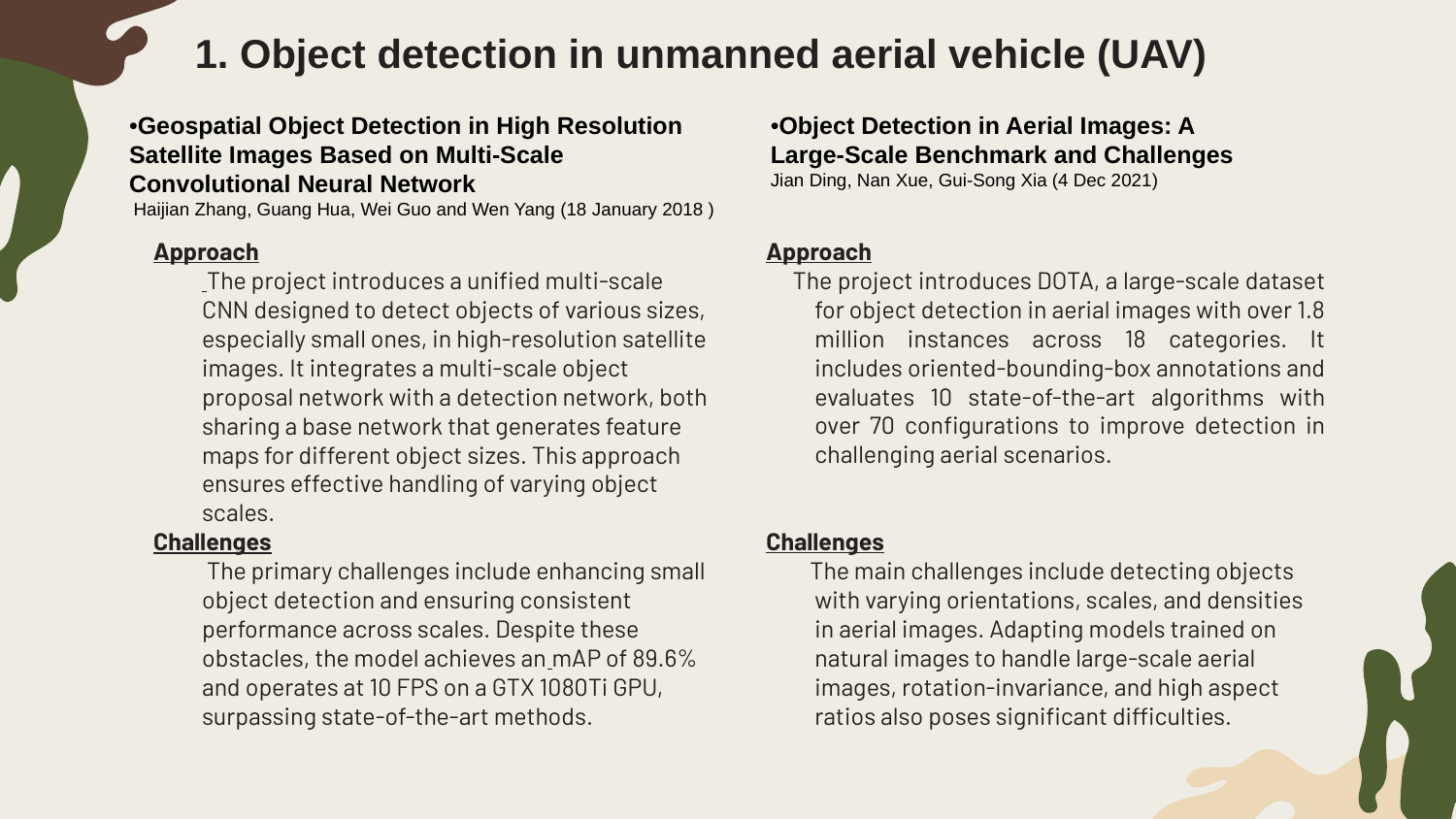

# 1. Object detection in unmanned aerial vehicle (UAV)
•Geospatial Object Detection in High Resolution Satellite Images Based on Multi-Scale Convolutional Neural Network
 Haijian Zhang, Guang Hua, Wei Guo and Wen Yang (18 January 2018 )

•Object Detection in Aerial Images: A Large-Scale Benchmark and Challenges
Jian Ding, Nan Xue, Gui-Song Xia (4 Dec 2021)

Approach
     The project introduces DOTA, a large-scale dataset for object detection in aerial images with over 1.8 million instances across 18 categories. It includes oriented-bounding-box annotations and evaluates 10 state-of-the-art algorithms with over 70 configurations to improve detection in challenging aerial scenarios.

Challenges
         The main challenges include detecting objects with varying orientations, scales, and densities in aerial images. Adapting models trained on natural images to handle large-scale aerial images, rotation-invariance, and high aspect ratios also poses significant difficulties.

Approach
 The project introduces a unified multi-scale CNN designed to detect objects of various sizes, especially small ones, in high-resolution satellite images. It integrates a multi-scale object proposal network with a detection network, both sharing a base network that generates feature maps for different object sizes. This approach ensures effective handling of varying object scales.
Challenges
 The primary challenges include enhancing small object detection and ensuring consistent performance across scales. Despite these obstacles, the model achieves an mAP of 89.6% and operates at 10 FPS on a GTX 1080Ti GPU, surpassing state-of-the-art methods.